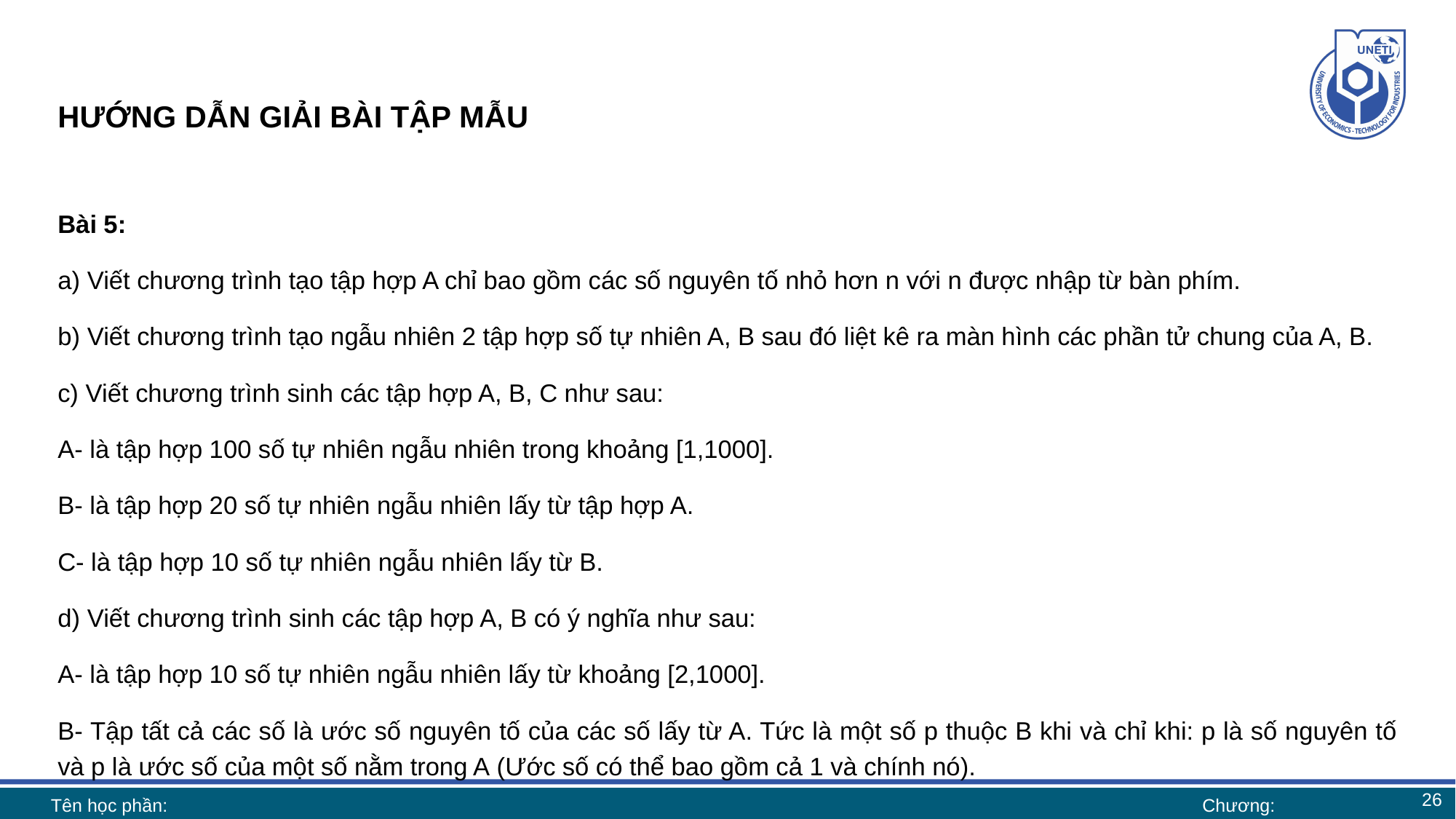

# HƯỚNG DẪN GIẢI BÀI TẬP MẪU
Bài 5:
a) Viết chương trình tạo tập hợp A chỉ bao gồm các số nguyên tố nhỏ hơn n với n được nhập từ bàn phím.
b) Viết chương trình tạo ngẫu nhiên 2 tập hợp số tự nhiên A, B sau đó liệt kê ra màn hình các phần tử chung của A, B.
c) Viết chương trình sinh các tập hợp A, B, C như sau:
A- là tập hợp 100 số tự nhiên ngẫu nhiên trong khoảng [1,1000].
B- là tập hợp 20 số tự nhiên ngẫu nhiên lấy từ tập hợp A.
C- là tập hợp 10 số tự nhiên ngẫu nhiên lấy từ B.
d) Viết chương trình sinh các tập hợp A, B có ý nghĩa như sau:
A- là tập hợp 10 số tự nhiên ngẫu nhiên lấy từ khoảng [2,1000].
B- Tập tất cả các số là ước số nguyên tố của các số lấy từ A. Tức là một số p thuộc B khi và chỉ khi: p là số nguyên tố và p là ước số của một số nằm trong A (Ước số có thể bao gồm cả 1 và chính nó).
26
Tên học phần:
Chương: